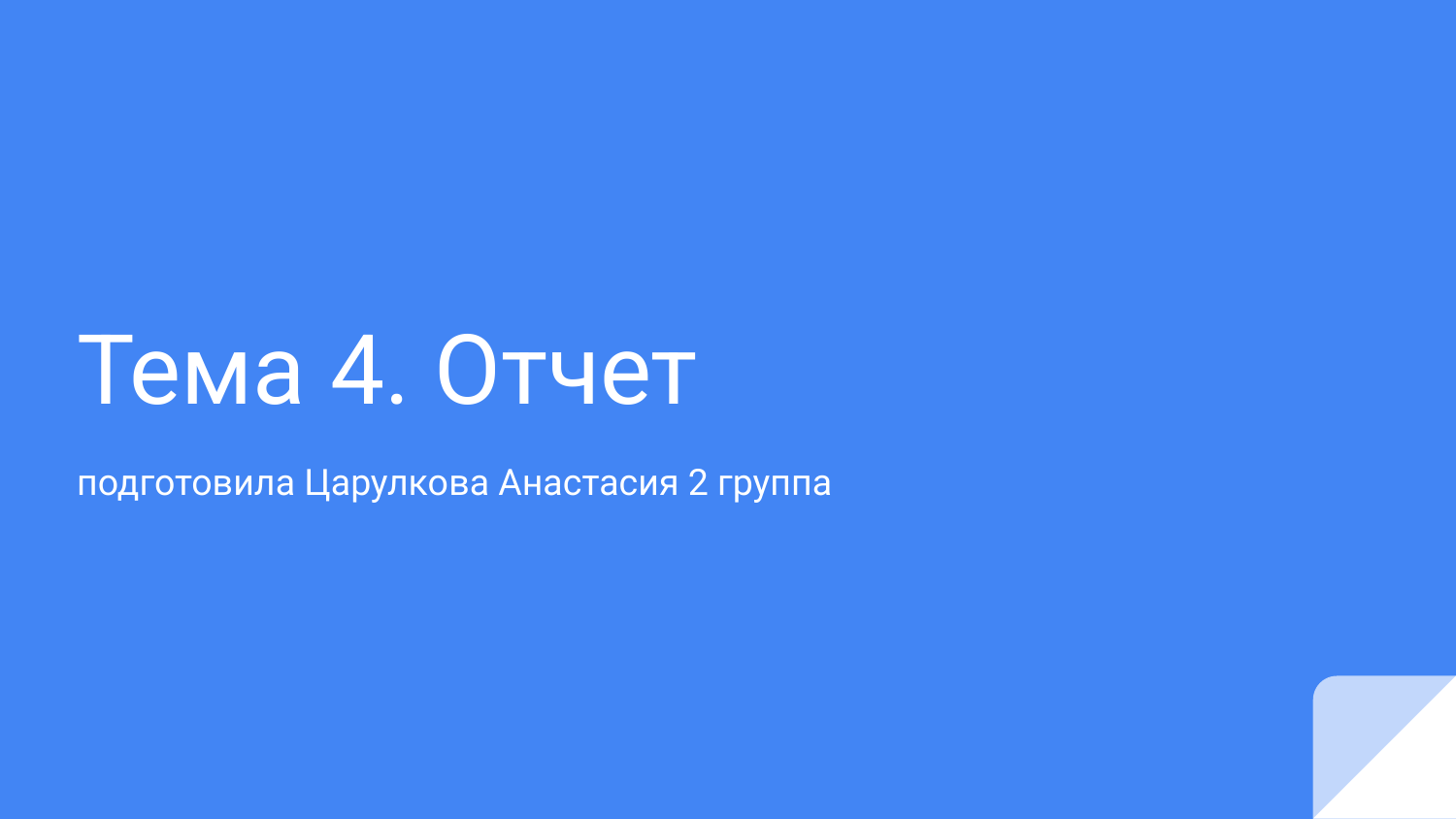

# Тема 4. Отчет
подготовила Царулкова Анастасия 2 группа